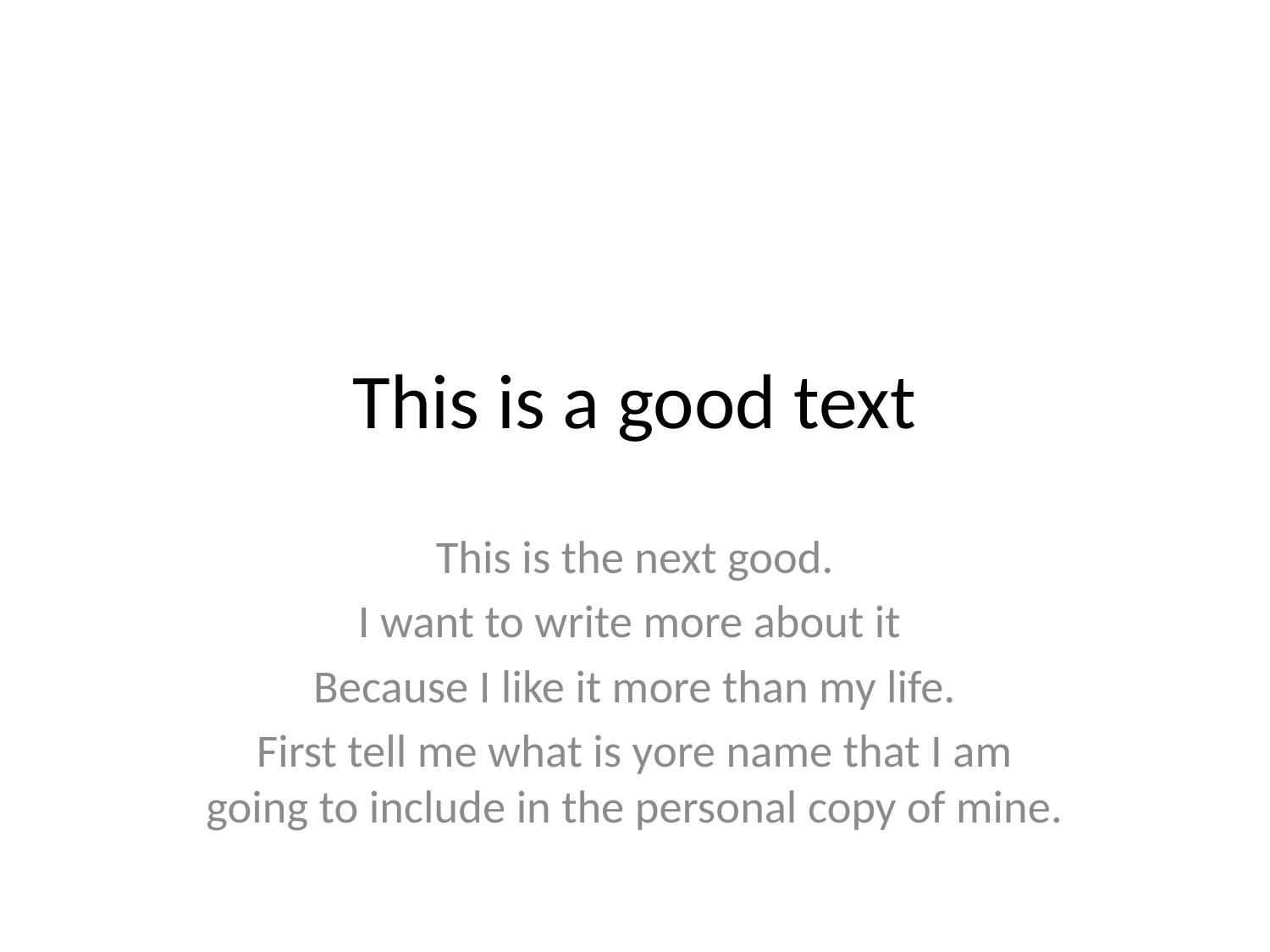

# This is a good text
This is the next good.
I want to write more about it
Because I like it more than my life.
First tell me what is yore name that I am going to include in the personal copy of mine.